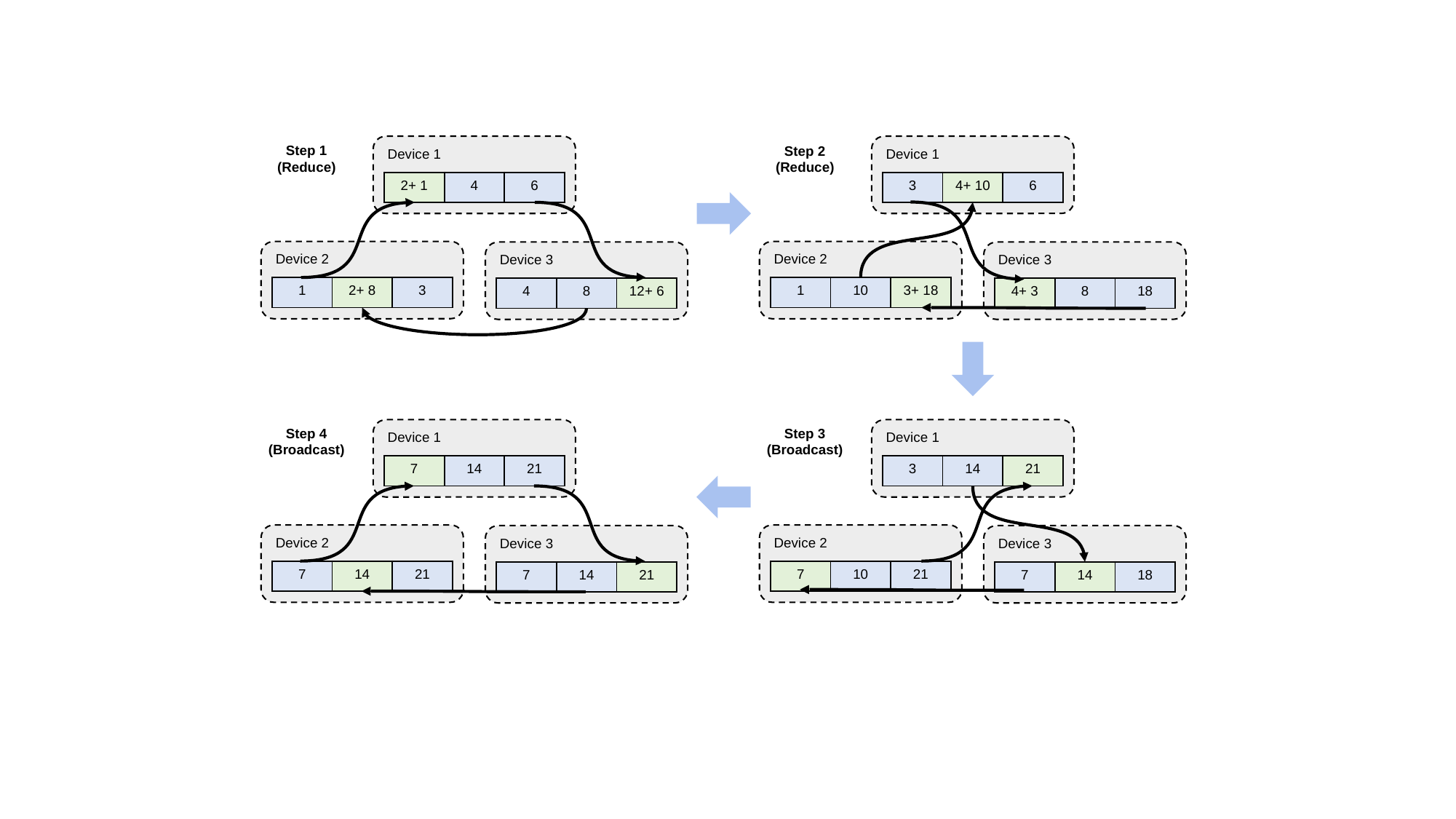

Device 1
Device 1
Step 1
(Reduce)
Step 2
(Reduce)
| 2+ 1 | 4 | 6 |
| --- | --- | --- |
| 3 | 4+ 10 | 6 |
| --- | --- | --- |

Device 2
Device 2
Device 3
Device 3
| 1 | 2+ 8 | 3 |
| --- | --- | --- |
| 1 | 10 | 3+ 18 |
| --- | --- | --- |
| 4 | 8 | 12+ 6 |
| --- | --- | --- |
| 4+ 3 | 8 | 18 |
| --- | --- | --- |

Step 4
(Broadcast)
Device 1
Step 3
(Broadcast)
Device 1
| 7 | 14 | 21 |
| --- | --- | --- |
| 3 | 14 | 21 |
| --- | --- | --- |

Device 2
Device 2
Device 3
Device 3
| 7 | 14 | 21 |
| --- | --- | --- |
| 7 | 10 | 21 |
| --- | --- | --- |
| 7 | 14 | 21 |
| --- | --- | --- |
| 7 | 14 | 18 |
| --- | --- | --- |